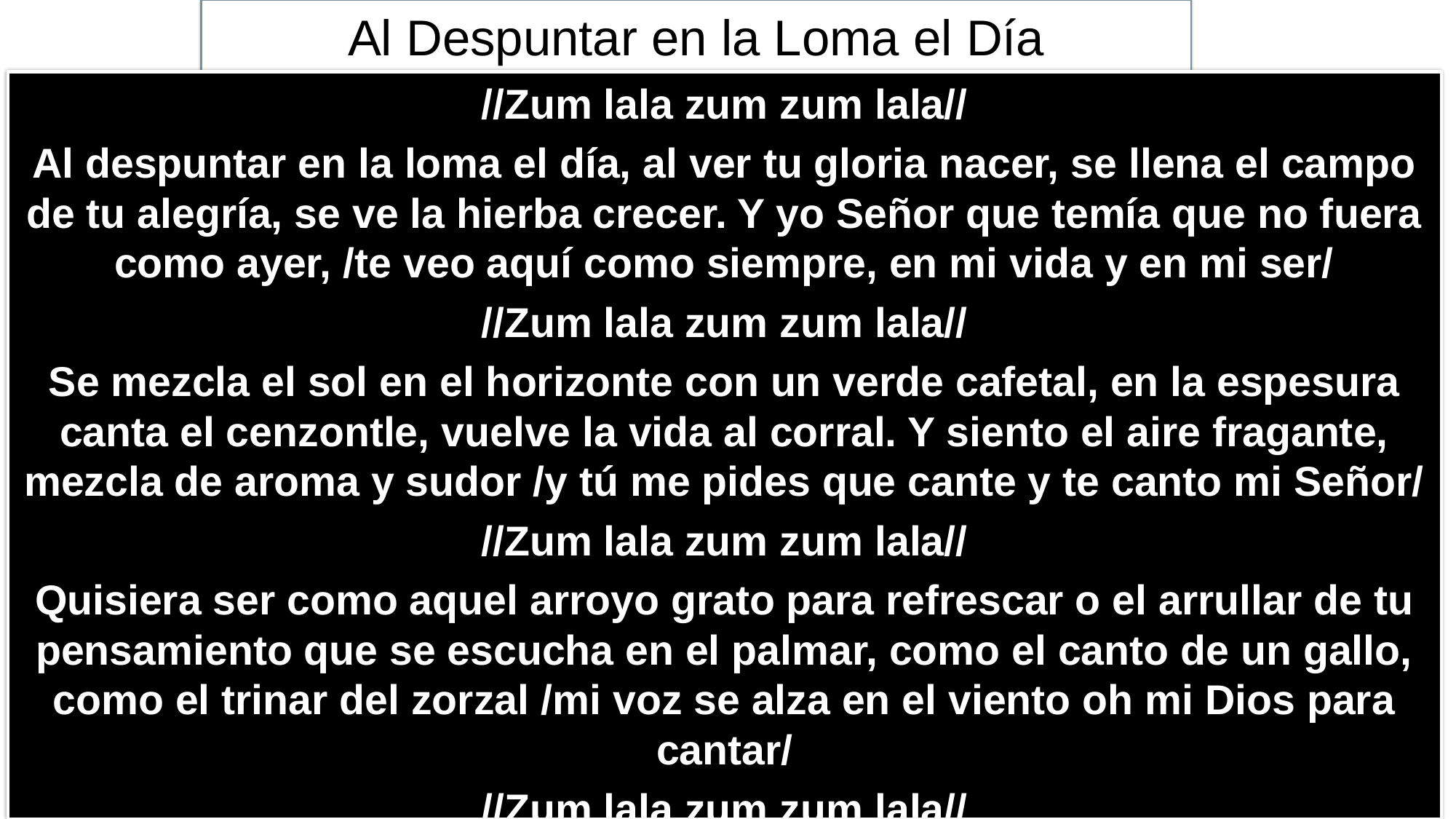

# Al Despuntar en la Loma el Día
//Zum lala zum zum lala//
Al despuntar en la loma el día, al ver tu gloria nacer, se llena el campo de tu alegría, se ve la hierba crecer. Y yo Señor que temía que no fuera como ayer, /te veo aquí como siempre, en mi vida y en mi ser/
//Zum lala zum zum lala//
Se mezcla el sol en el horizonte con un verde cafetal, en la espesura canta el cenzontle, vuelve la vida al corral. Y siento el aire fragante, mezcla de aroma y sudor /y tú me pides que cante y te canto mi Señor/
//Zum lala zum zum lala//
Quisiera ser como aquel arroyo grato para refrescar o el arrullar de tu pensamiento que se escucha en el palmar, como el canto de un gallo, como el trinar del zorzal /mi voz se alza en el viento oh mi Dios para cantar/
//Zum lala zum zum lala//